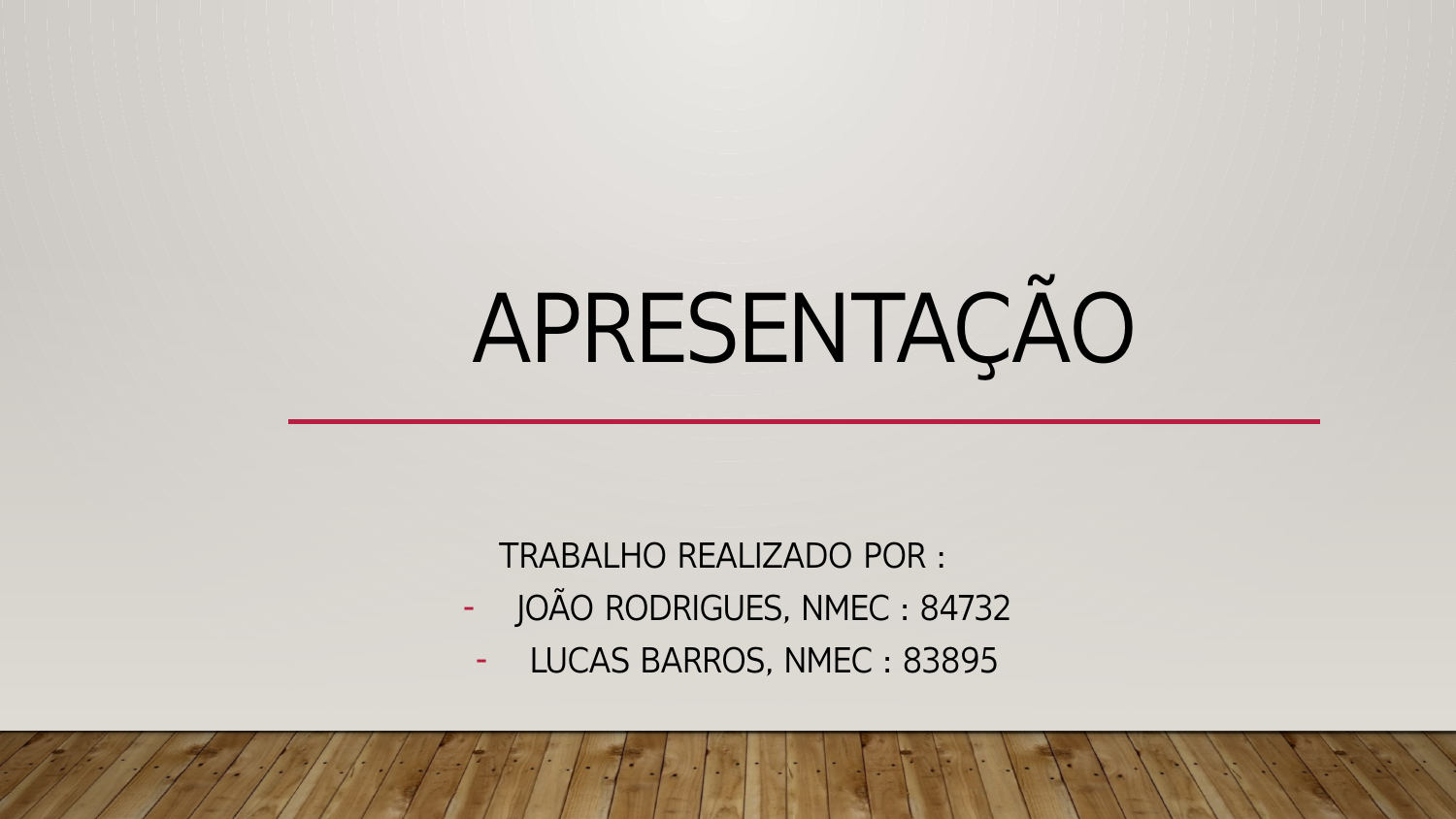

# Apresentação
Trabalho realizado por :
João Rodrigues, nmec : 84732
Lucas Barros, nmec : 83895